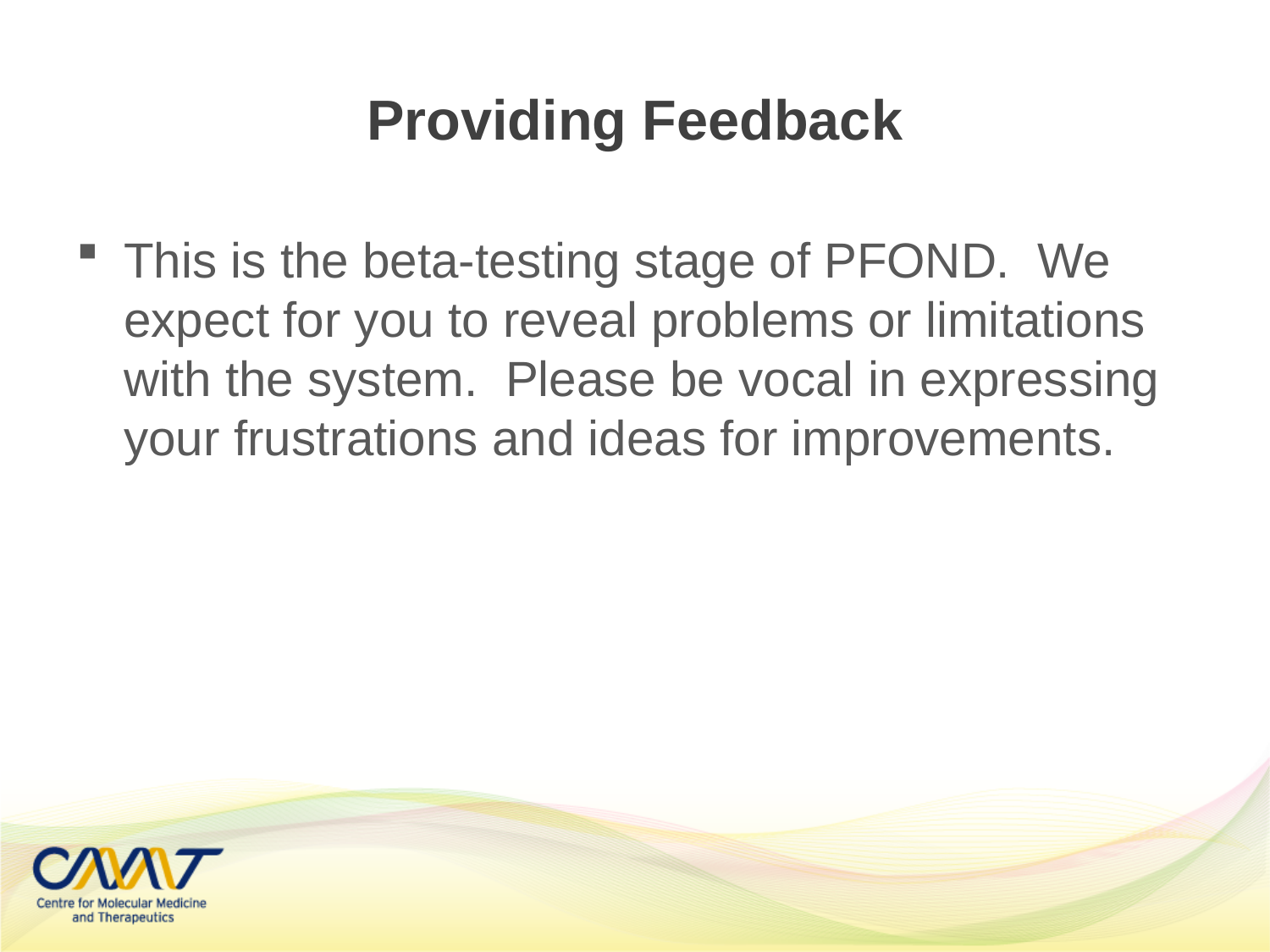

# Providing Feedback
This is the beta-testing stage of PFOND.  We expect for you to reveal problems or limitations with the system.  Please be vocal in expressing your frustrations and ideas for improvements.